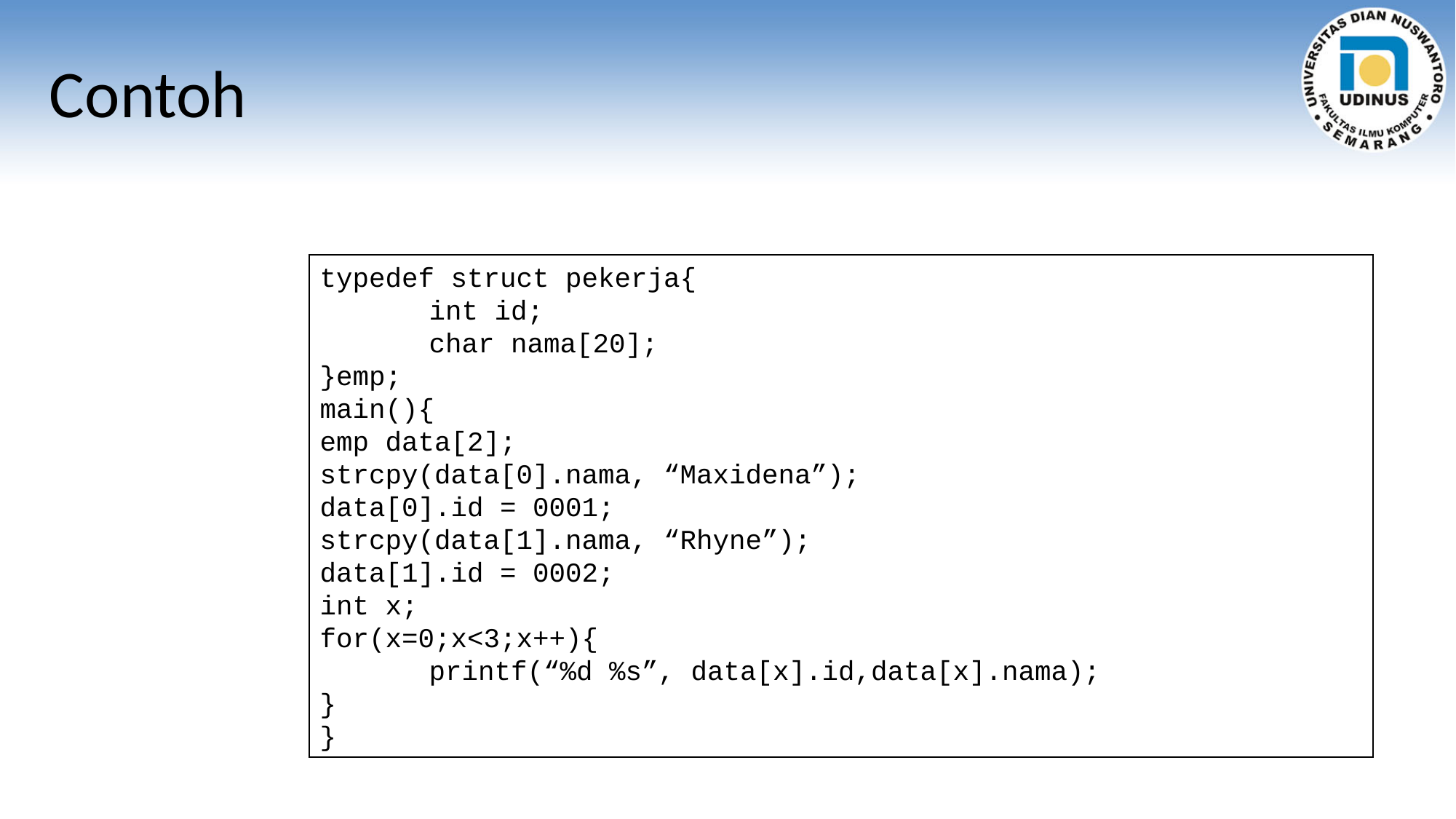

# Contoh

typedef struct pekerja{
	int id;
	char nama[20];
}emp;
main(){
emp data[2];
strcpy(data[0].nama, “Maxidena”);
data[0].id = 0001;
strcpy(data[1].nama, “Rhyne”);
data[1].id = 0002;
int x;
for(x=0;x<3;x++){
	printf(“%d %s”, data[x].id,data[x].nama);
}
}